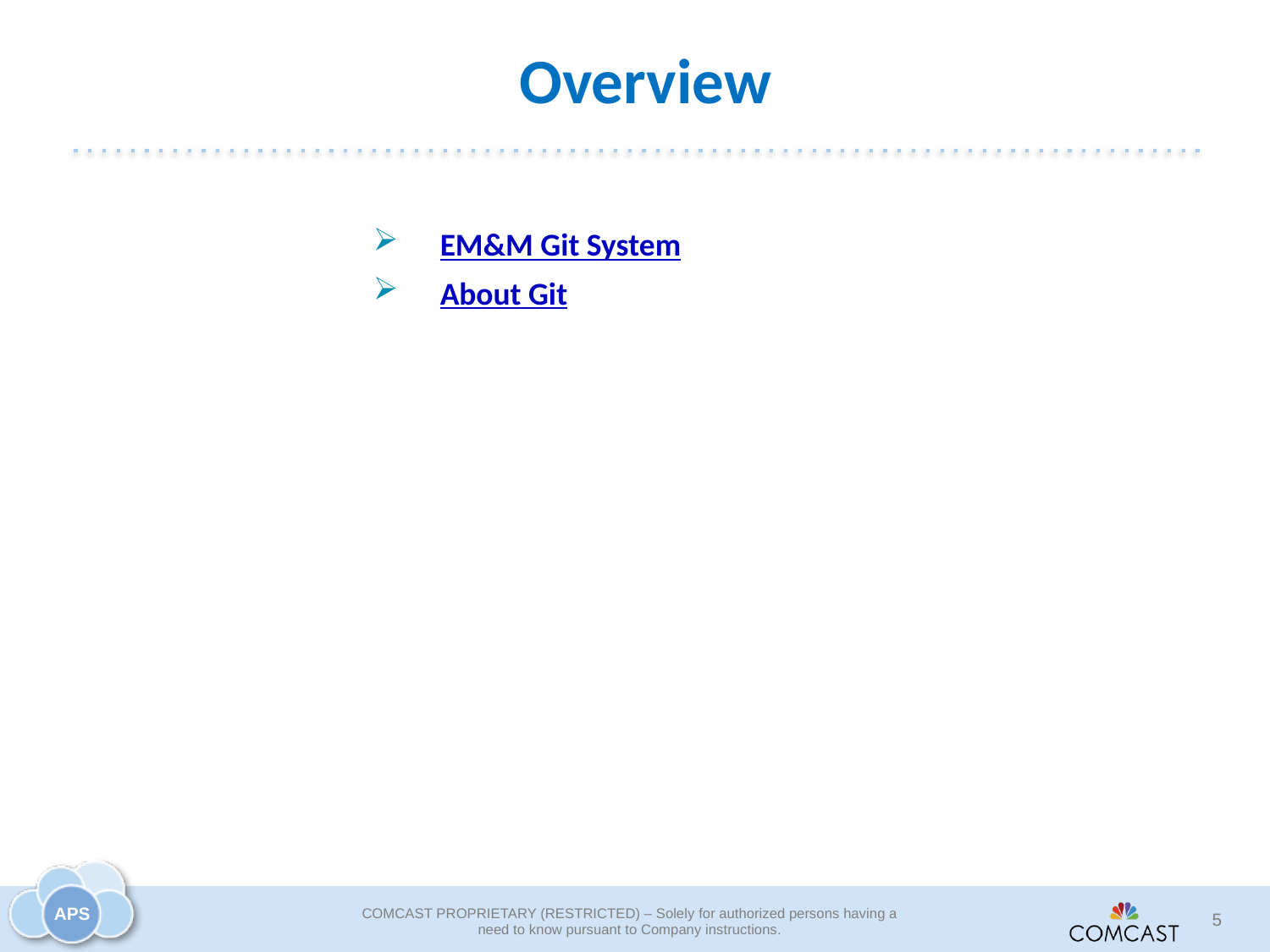

# Overview

EM&M Git System
About Git